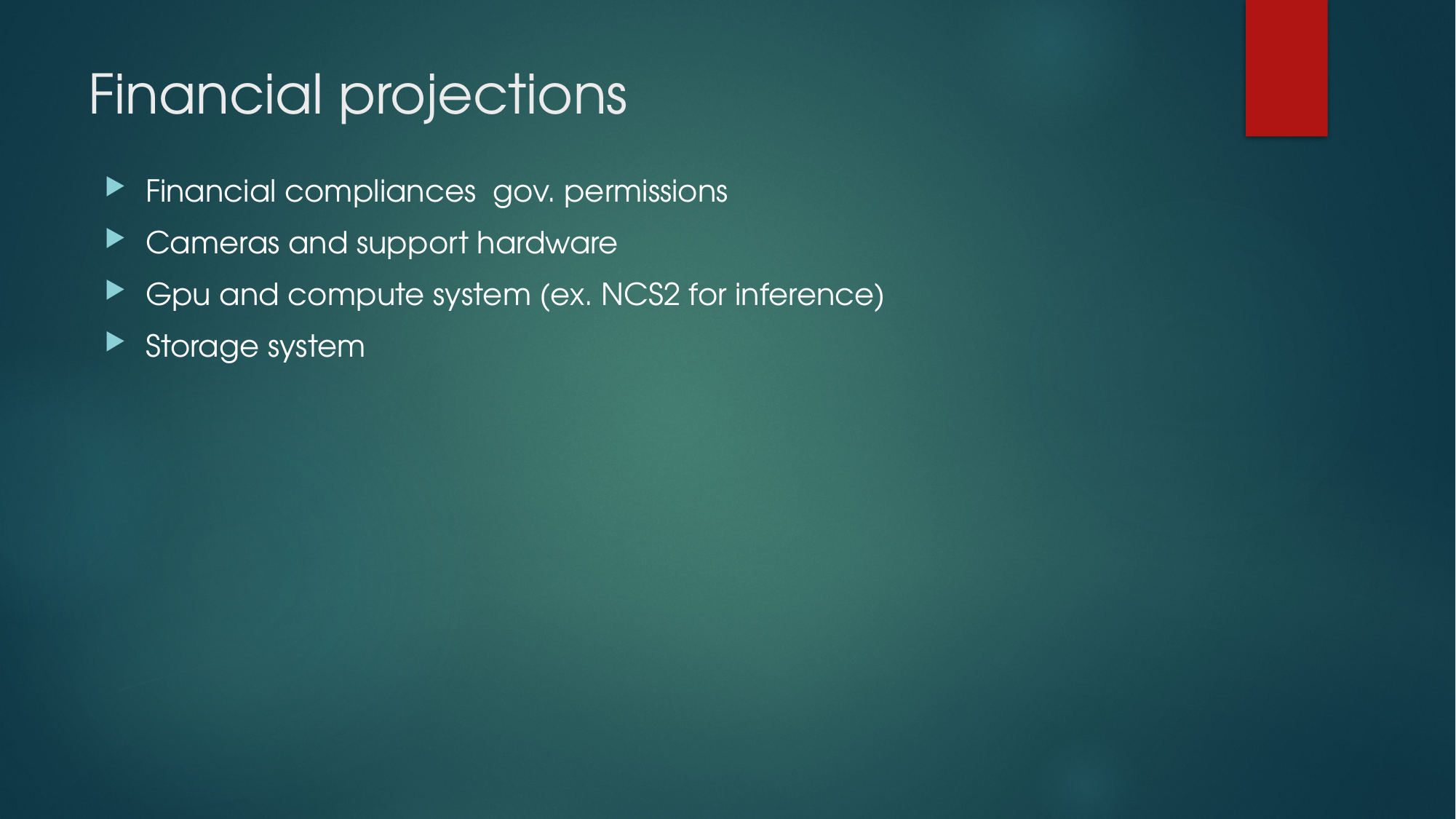

# Financial projections
Financial compliances  gov. permissions
Cameras and support hardware
Gpu and compute system (ex. NCS2 for inference)
Storage system